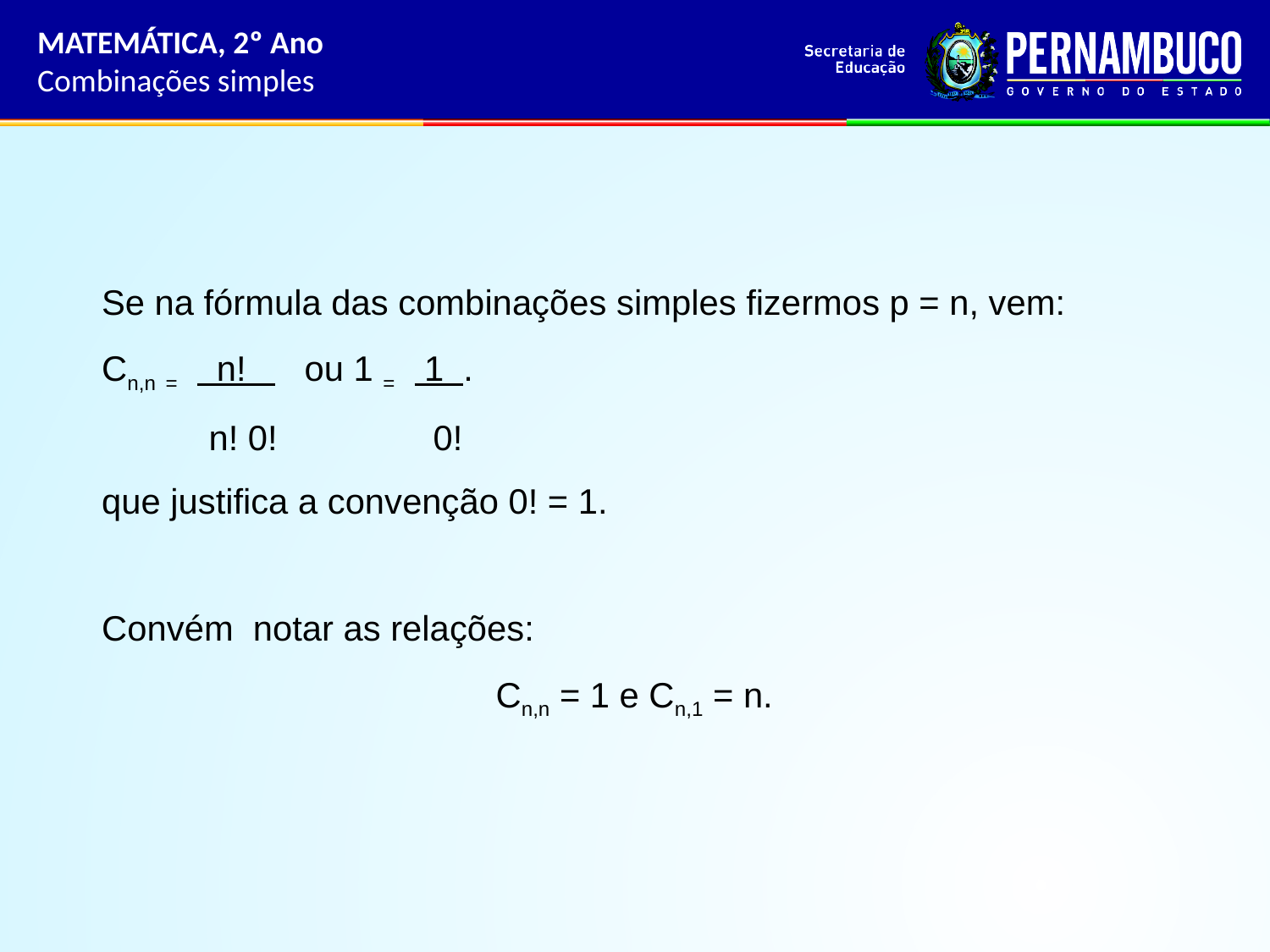

MATEMÁTICA, 2º Ano
Combinações simples
Se na fórmula das combinações simples fizermos p = n, vem:
Cn,n =    n!      ou 1 =   1  .
           n! 0!                0!
que justifica a convenção 0! = 1.

Convém  notar as relações:
Cn,n = 1 e Cn,1 = n.